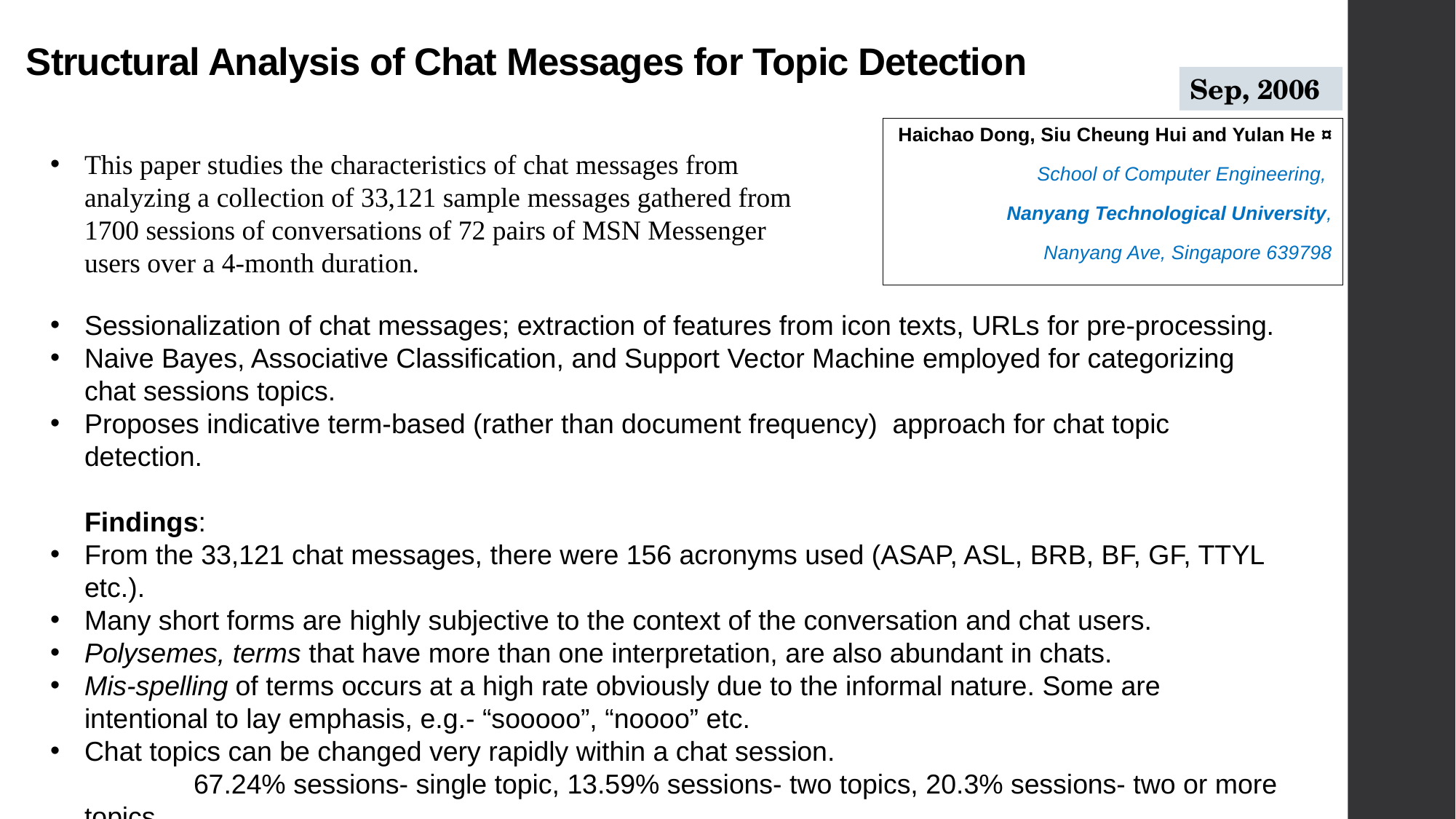

# Structural Analysis of Chat Messages for Topic Detection
Sep, 2006
Haichao Dong, Siu Cheung Hui and Yulan He ¤
School of Computer Engineering,
Nanyang Technological University,
Nanyang Ave, Singapore 639798
This paper studies the characteristics of chat messages from analyzing a collection of 33,121 sample messages gathered from 1700 sessions of conversations of 72 pairs of MSN Messenger users over a 4-month duration.
Sessionalization of chat messages; extraction of features from icon texts, URLs for pre-processing.
Naive Bayes, Associative Classification, and Support Vector Machine employed for categorizing  chat sessions topics.
Proposes indicative term-based (rather than document frequency)  approach for chat topic detection.
Findings:
From the 33,121 chat messages, there were 156 acronyms used (ASAP, ASL, BRB, BF, GF, TTYL etc.).
Many short forms are highly subjective to the context of the conversation and chat users.
Polysemes, terms that have more than one interpretation, are also abundant in chats.
Mis-spelling of terms occurs at a high rate obviously due to the informal nature. Some are intentional to lay emphasis, e.g.- “sooooo”, “noooo” etc.
Chat topics can be changed very rapidly within a chat session.
	67.24% sessions- single topic, 13.59% sessions- two topics, 20.3% sessions- two or more topics.
   Also, 12.46% of chat sessions are not dedicated to any meaningful topics.